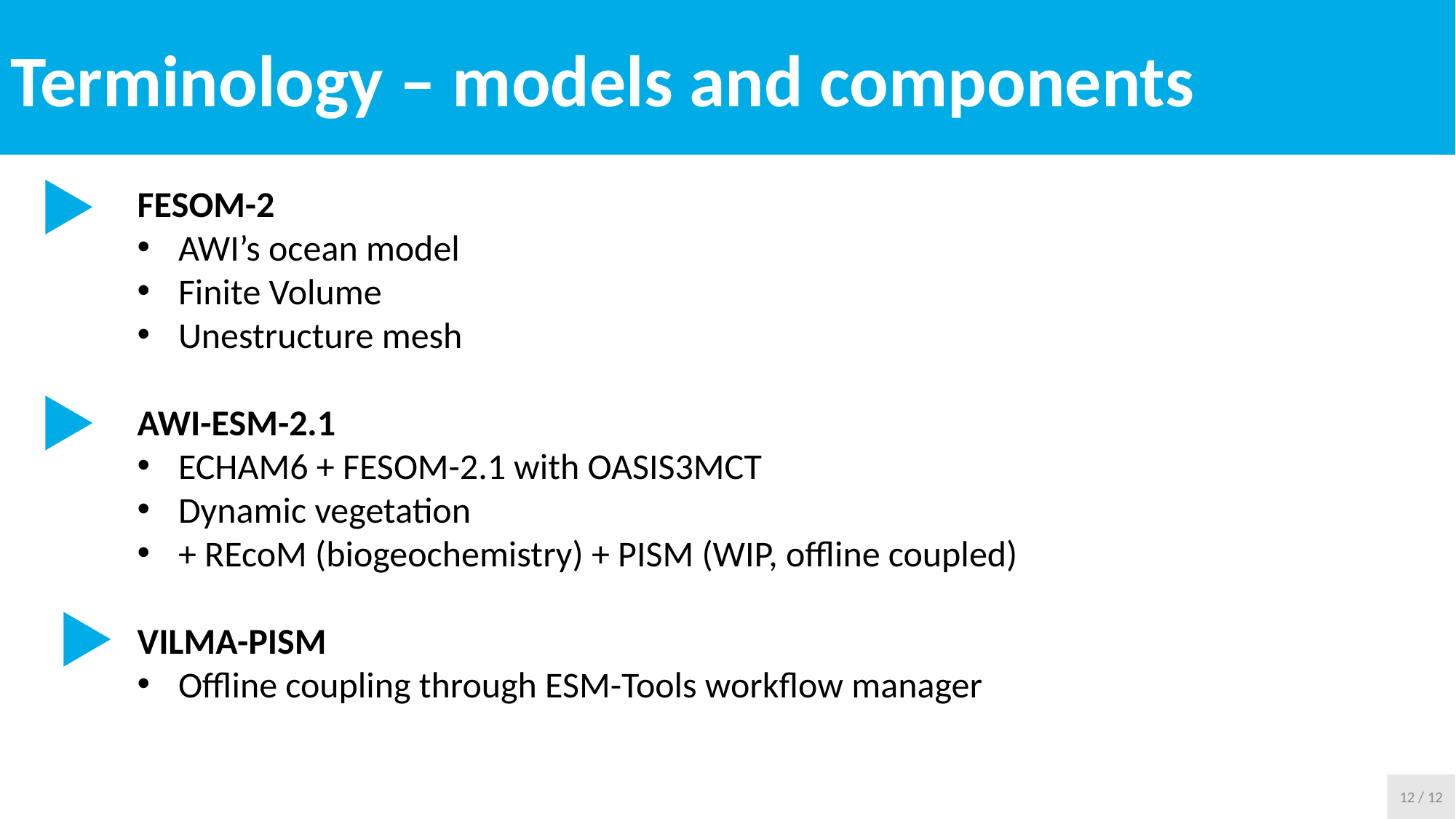

Terminology – models and components
FESOM-2
AWI’s ocean model
Finite Volume
Unestructure mesh

AWI-ESM-2.1
ECHAM6 + FESOM-2.1 with OASIS3MCT
Dynamic vegetation
+ REcoM (biogeochemistry) + PISM (WIP, offline coupled)

VILMA-PISM
Offline coupling through ESM-Tools workflow manager

12 / 12